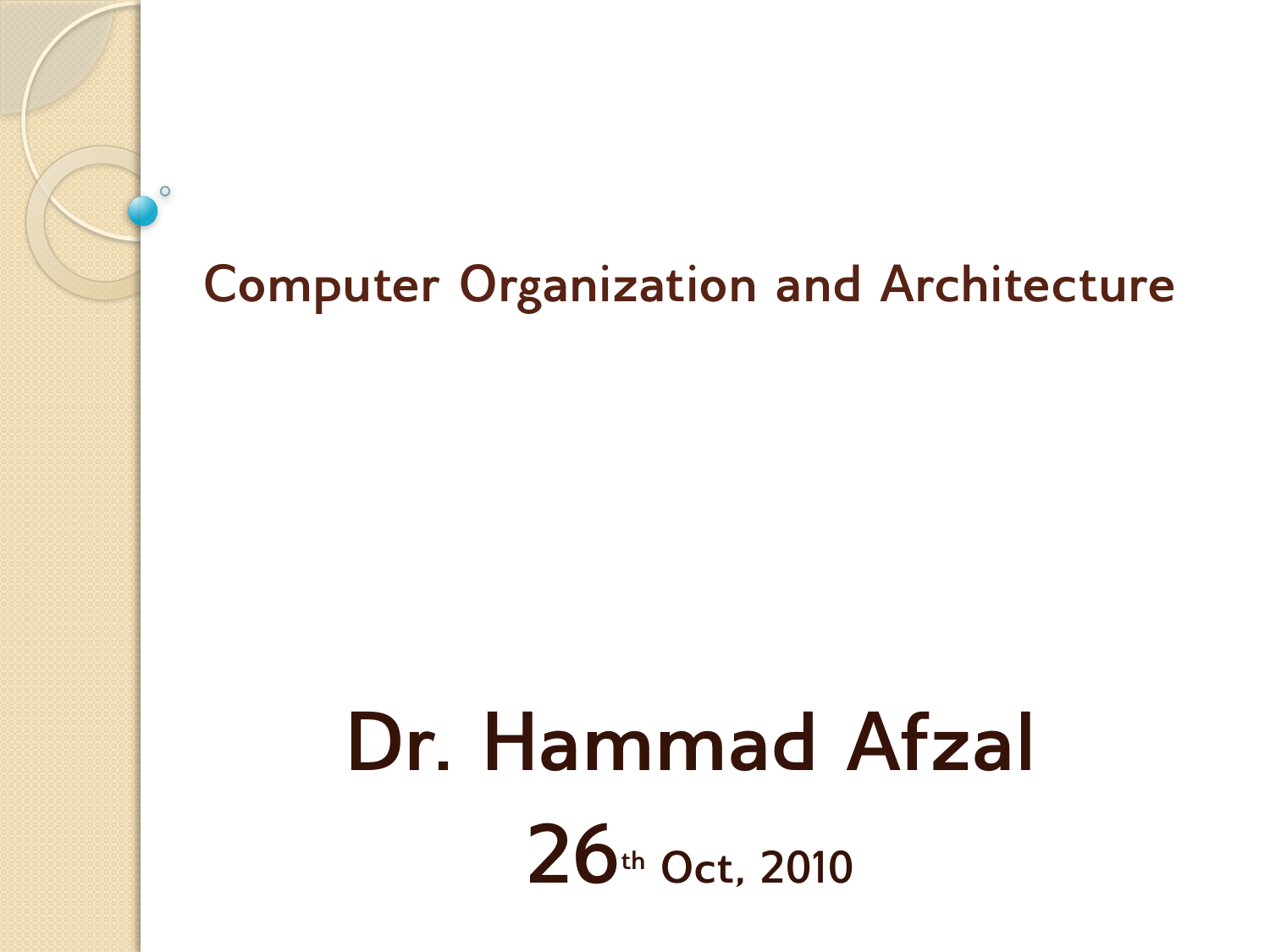

# Computer Organization and Architecture
Dr. Hammad Afzal
26th Oct, 2010